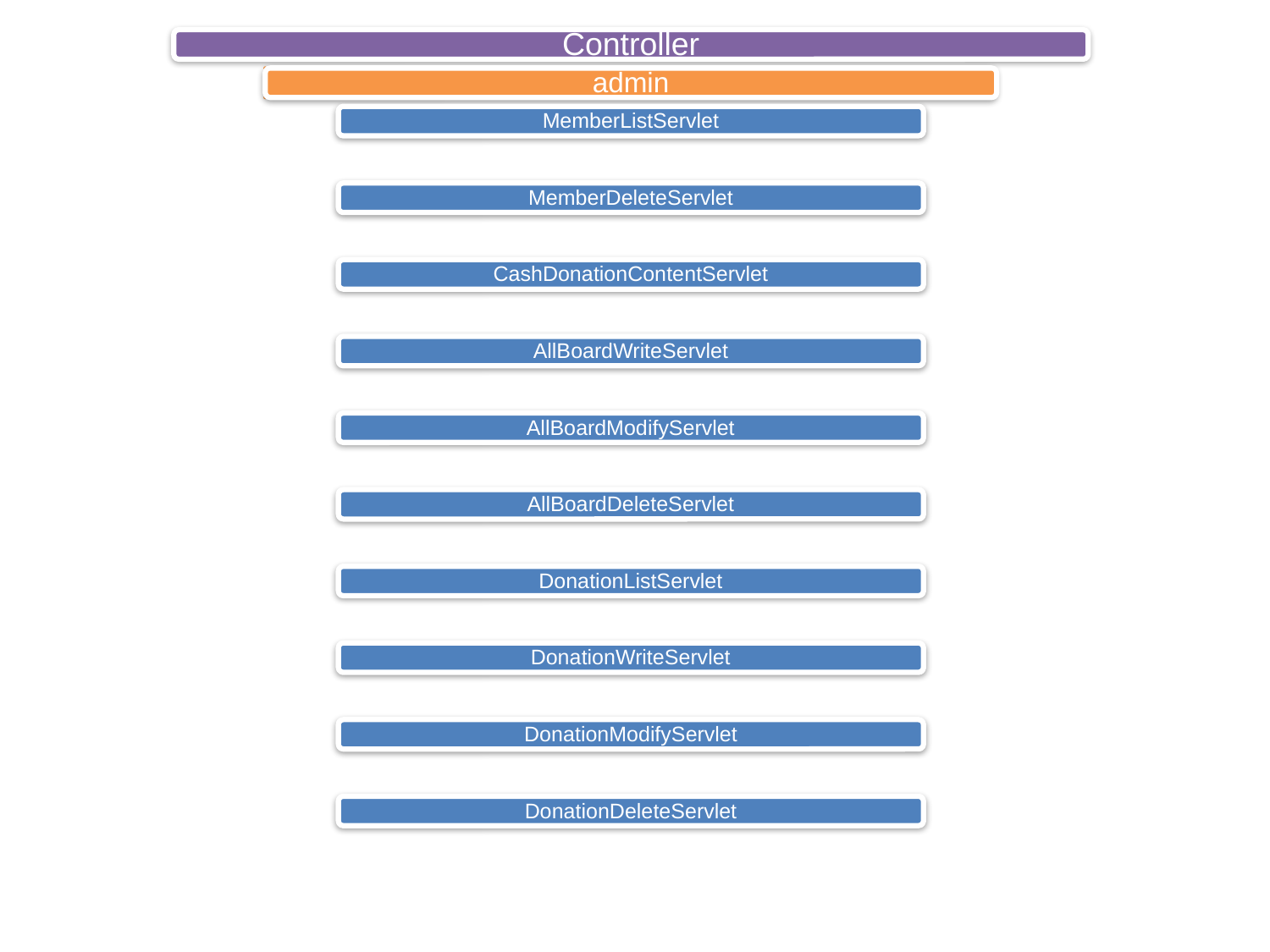

Controller
admin
MemberListServlet
MemberDeleteServlet
CashDonationContentServlet
AllBoardWriteServlet
AllBoardModifyServlet
AllBoardDeleteServlet
DonationListServlet
DonationWriteServlet
DonationModifyServlet
DonationDeleteServlet